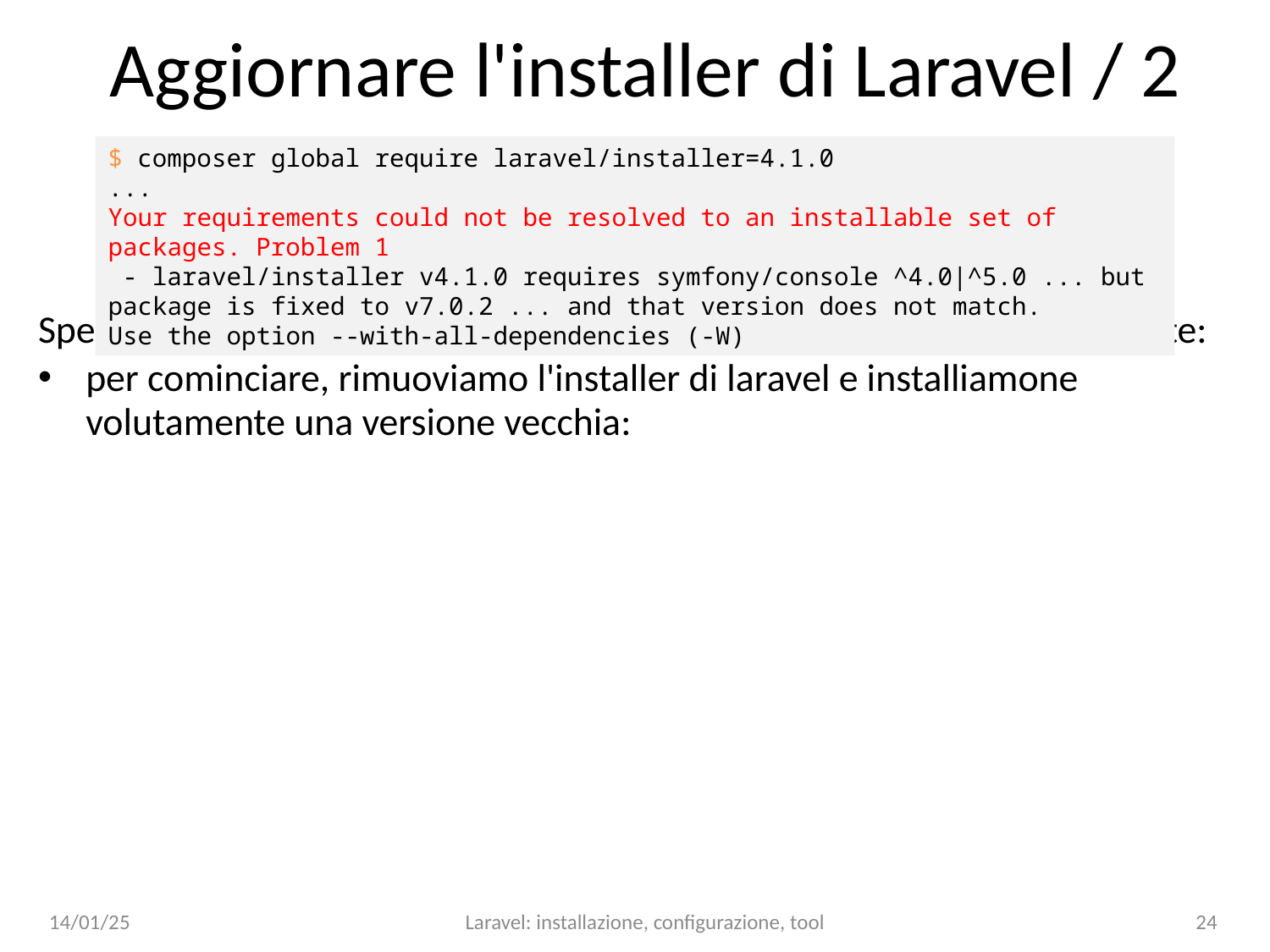

# Aggiornare l'installer di Laravel / 2
$ composer global require laravel/installer=4.1.0
...
Your requirements could not be resolved to an installable set of packages. Problem 1
 - laravel/installer v4.1.0 requires symfony/console ^4.0|^5.0 ... but package is fixed to v7.0.2 ... and that version does not match.
Use the option --with-all-dependencies (-W)
Spesso però questo non avrà effetto, vediamo il perché sperimentalmente:
per cominciare, rimuoviamo l'installer di laravel e installiamone volutamente una versione vecchia:
14/01/25
Laravel: installazione, configurazione, tool
24